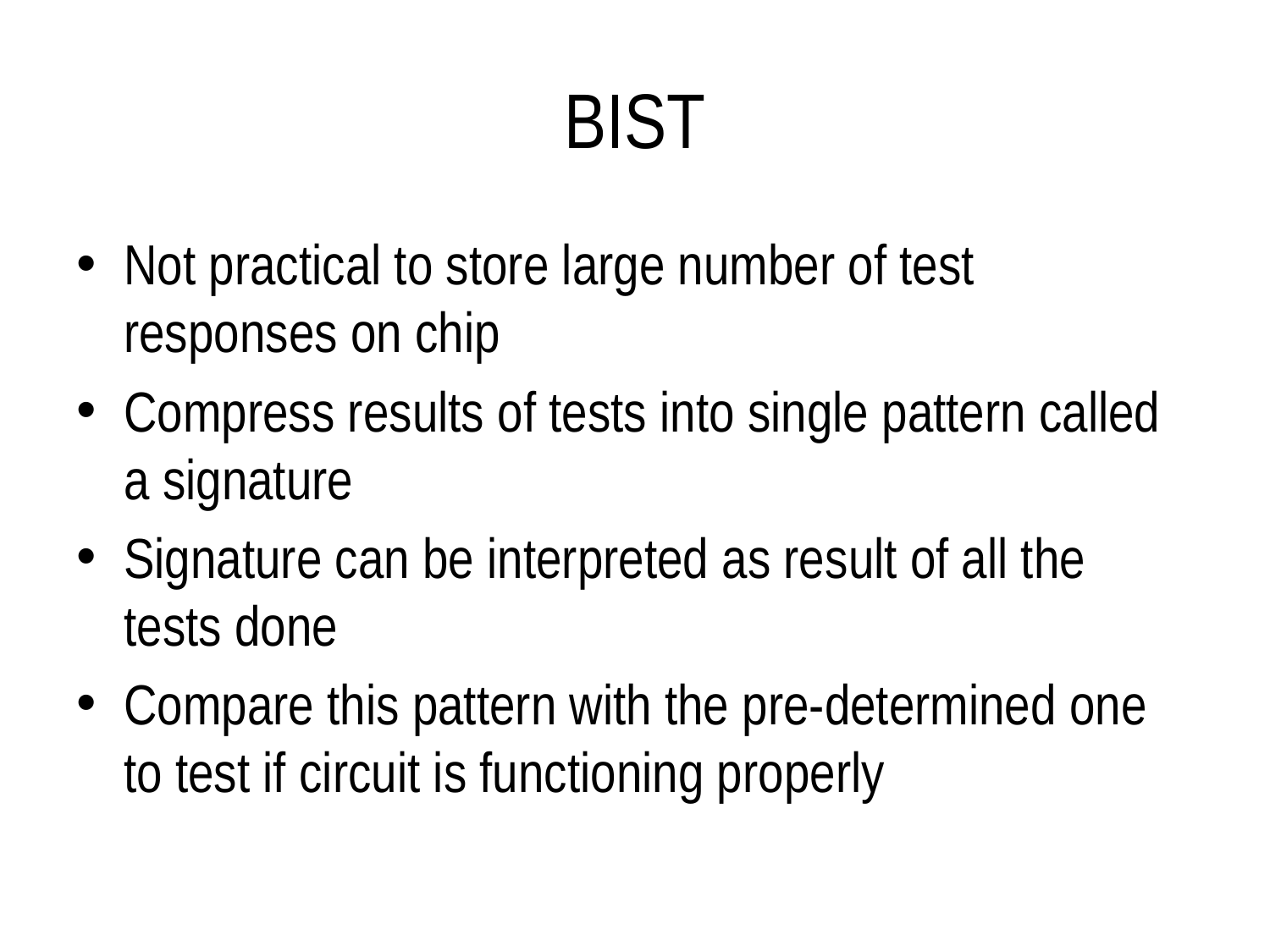

# BIST
Not practical to store large number of test responses on chip
Compress results of tests into single pattern called a signature
Signature can be interpreted as result of all the tests done
Compare this pattern with the pre-determined one to test if circuit is functioning properly